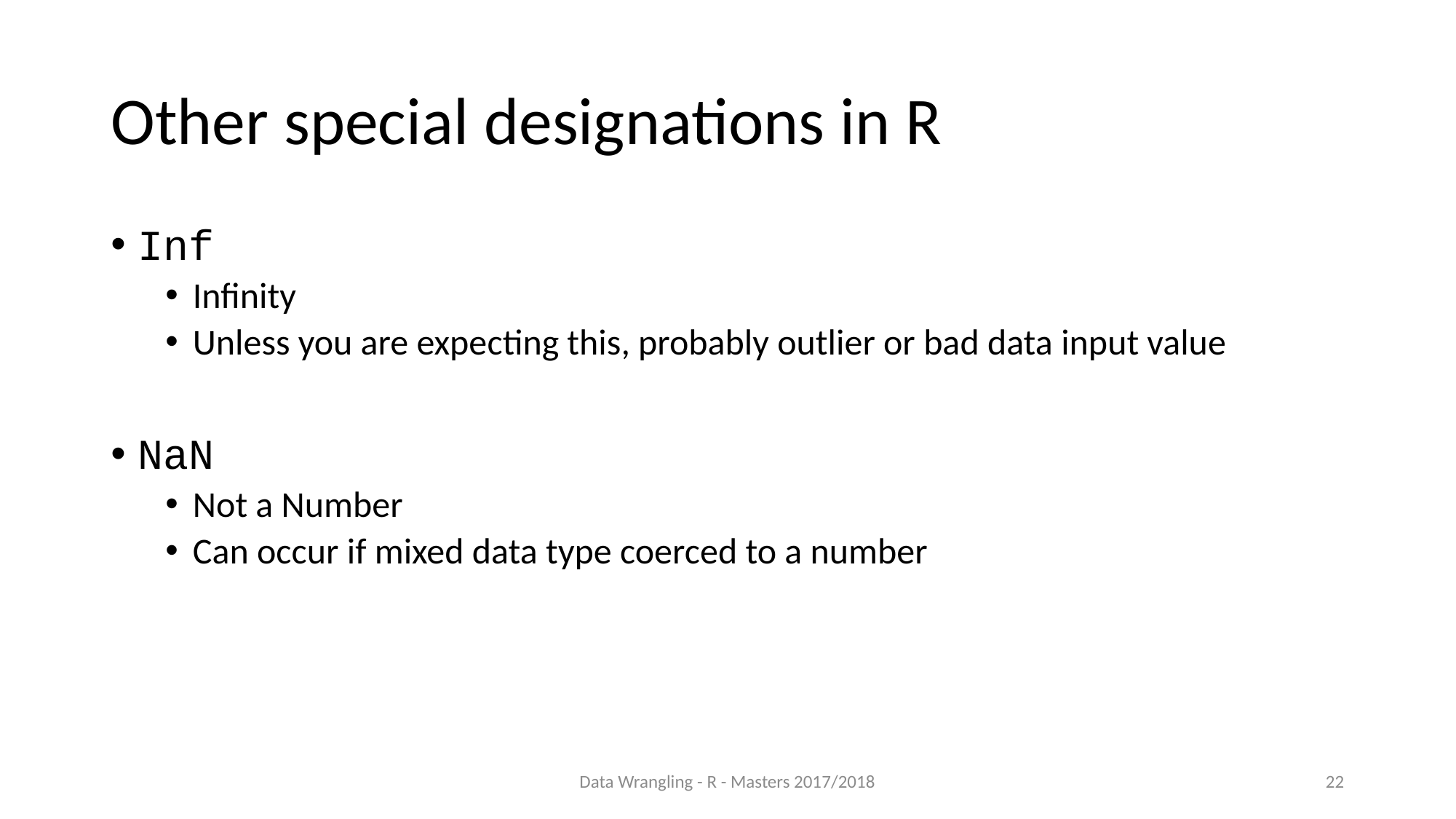

# Other special designations in R
Inf
Infinity
Unless you are expecting this, probably outlier or bad data input value

NaN
Not a Number
Can occur if mixed data type coerced to a number
Data Wrangling - R - Masters 2017/2018
22